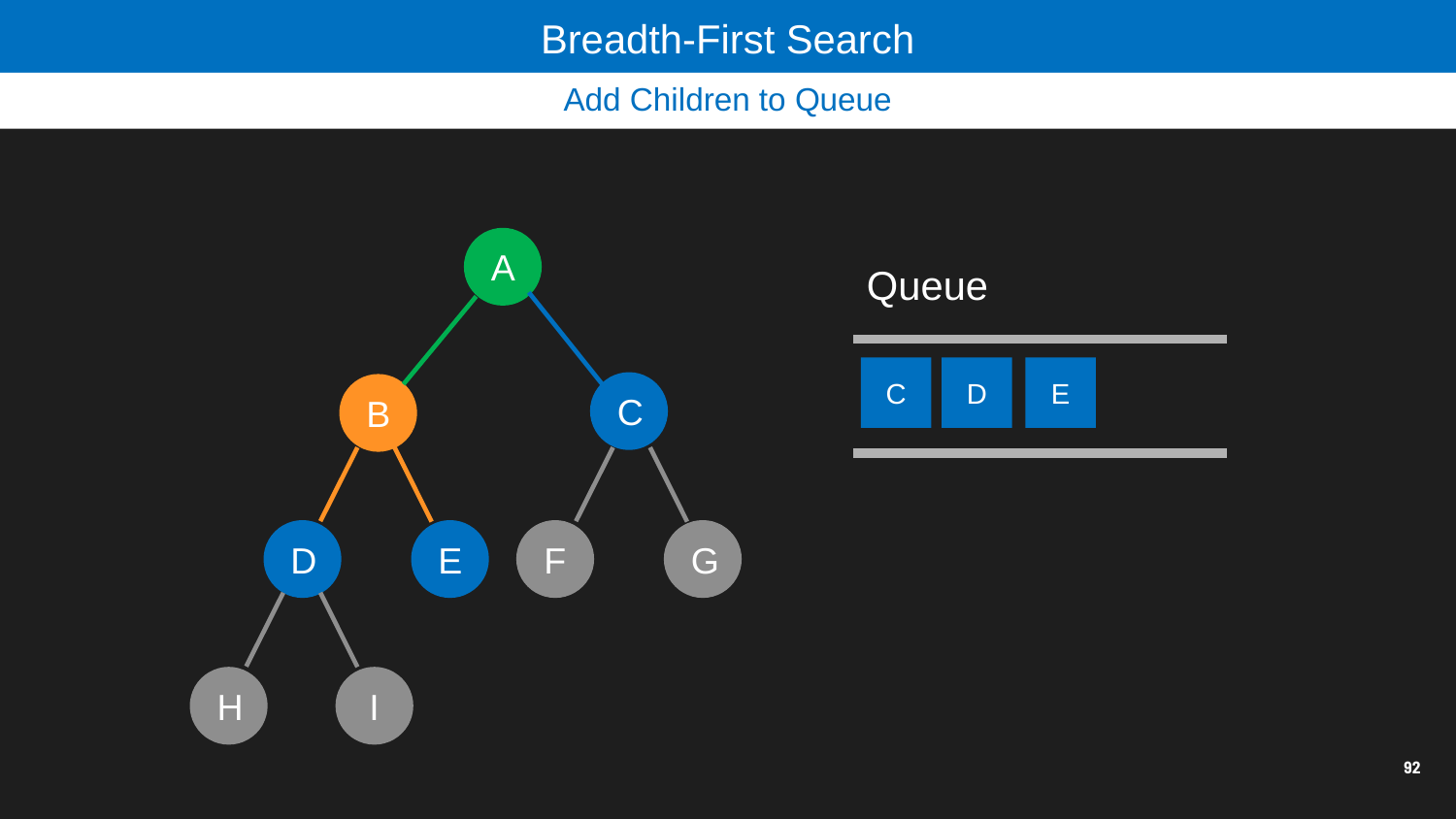

Breadth-First Search
Add Children to Queue

A
Queue
C
D
E
C
B
D
E
F
G
H
I
92